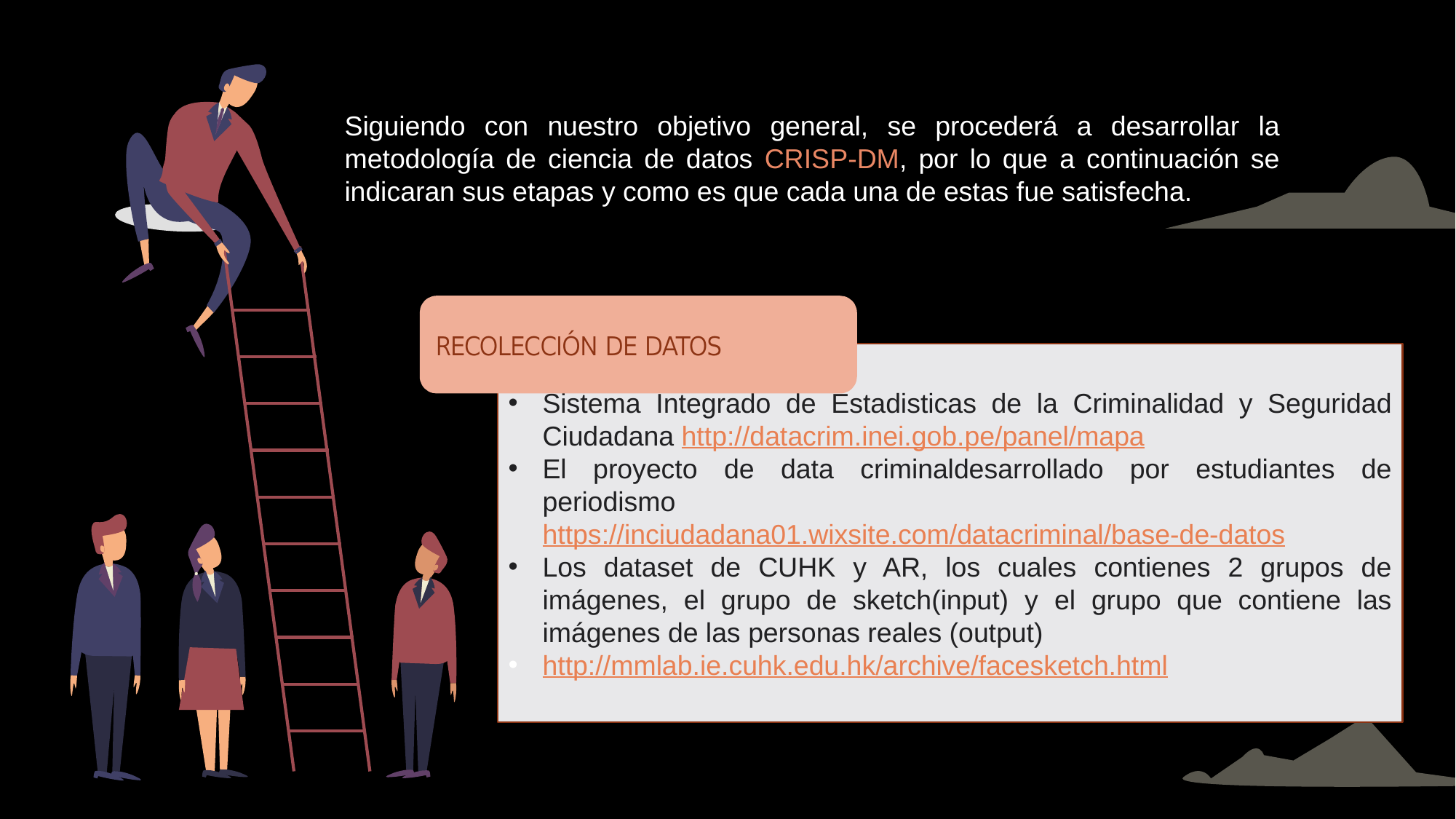

Siguiendo con nuestro objetivo general, se procederá a desarrollar la metodología de ciencia de datos CRISP-DM, por lo que a continuación se indicaran sus etapas y como es que cada una de estas fue satisfecha.
RECOLECCIÓN DE DATOS
Sistema Integrado de Estadisticas de la Criminalidad y Seguridad Ciudadana http://datacrim.inei.gob.pe/panel/mapa
El proyecto de data criminaldesarrollado por estudiantes de periodismo  https://inciudadana01.wixsite.com/datacriminal/base-de-datos
Los dataset de CUHK y AR, los cuales contienes 2 grupos de imágenes, el grupo de sketch(input) y el grupo que contiene las imágenes de las personas reales (output)
http://mmlab.ie.cuhk.edu.hk/archive/facesketch.html